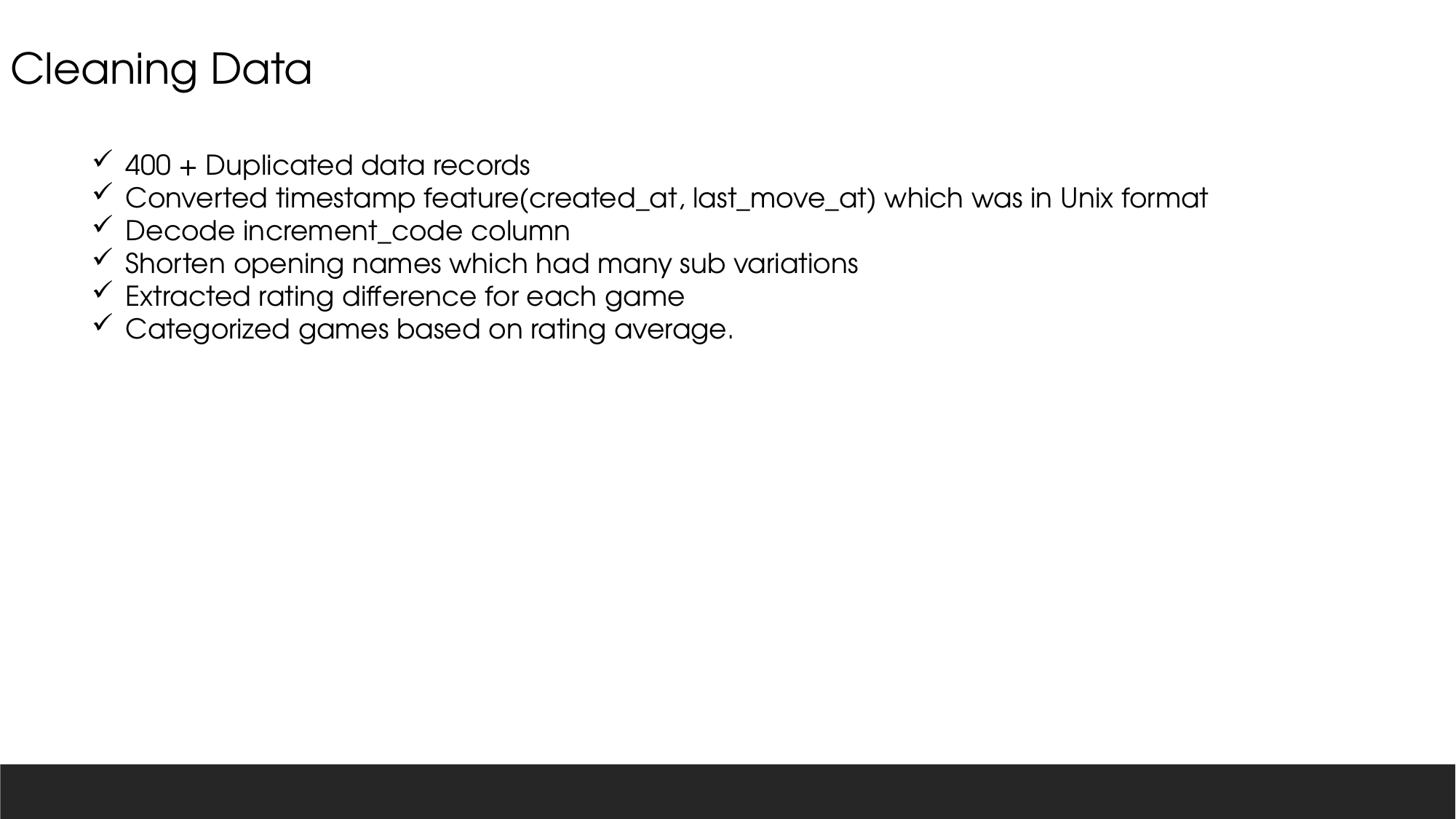

Cleaning Data
400 + Duplicated data records
Converted timestamp feature(created_at, last_move_at) which was in Unix format
Decode increment_code column
Shorten opening names which had many sub variations
Extracted rating difference for each game
Categorized games based on rating average.